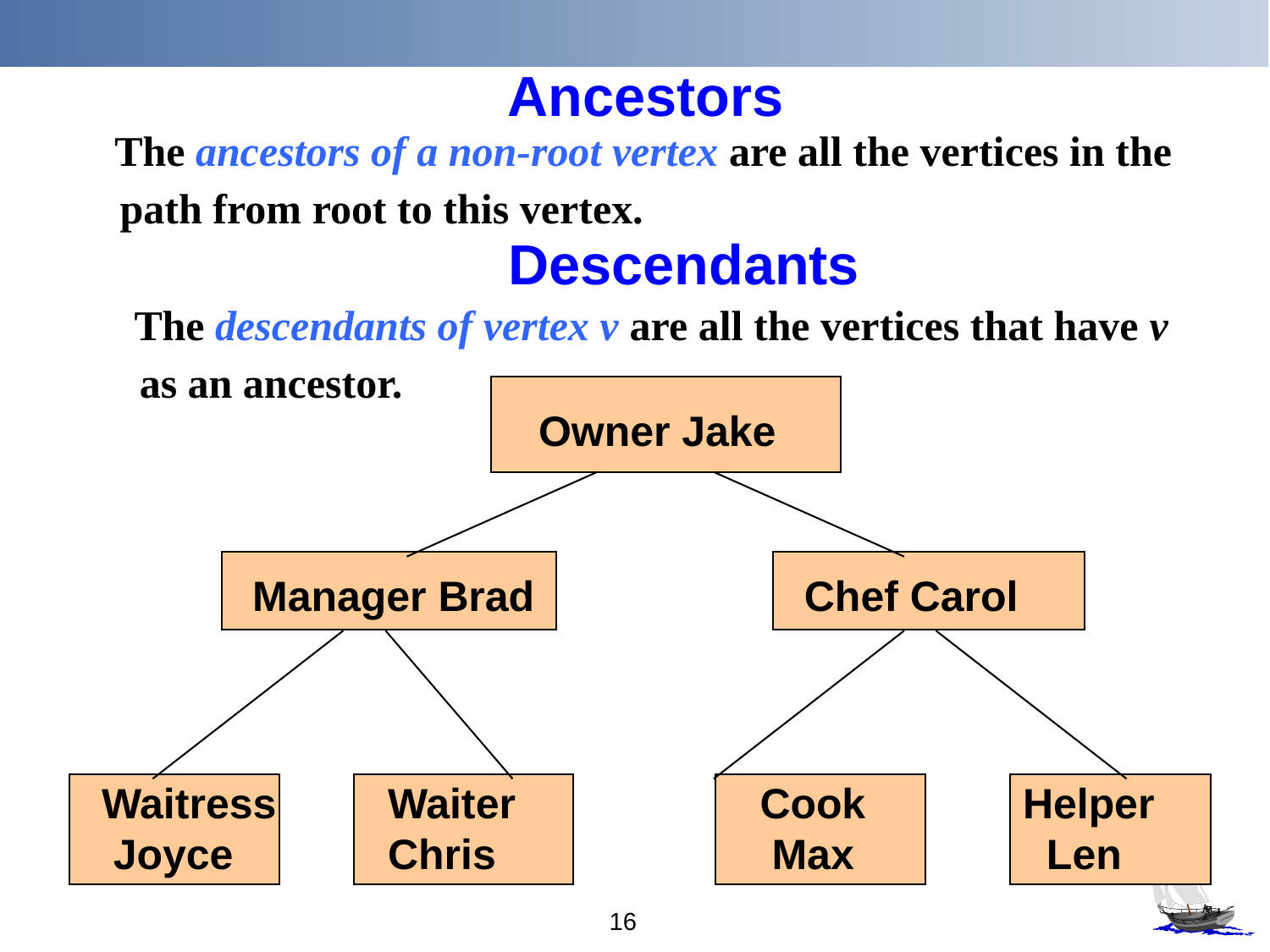

# Ancestors
    The ancestors of a non-root vertex are all the vertices in the path from root to this vertex.
Descendants
    The descendants of vertex v are all the vertices that have v as an ancestor.

		           	  Owner Jake

        	          Manager Brad 		   Chef Carol

        Waitress	Waiter 	          Cook 		Helper
         Joyce 		Chris 		           Max 		  Len

16